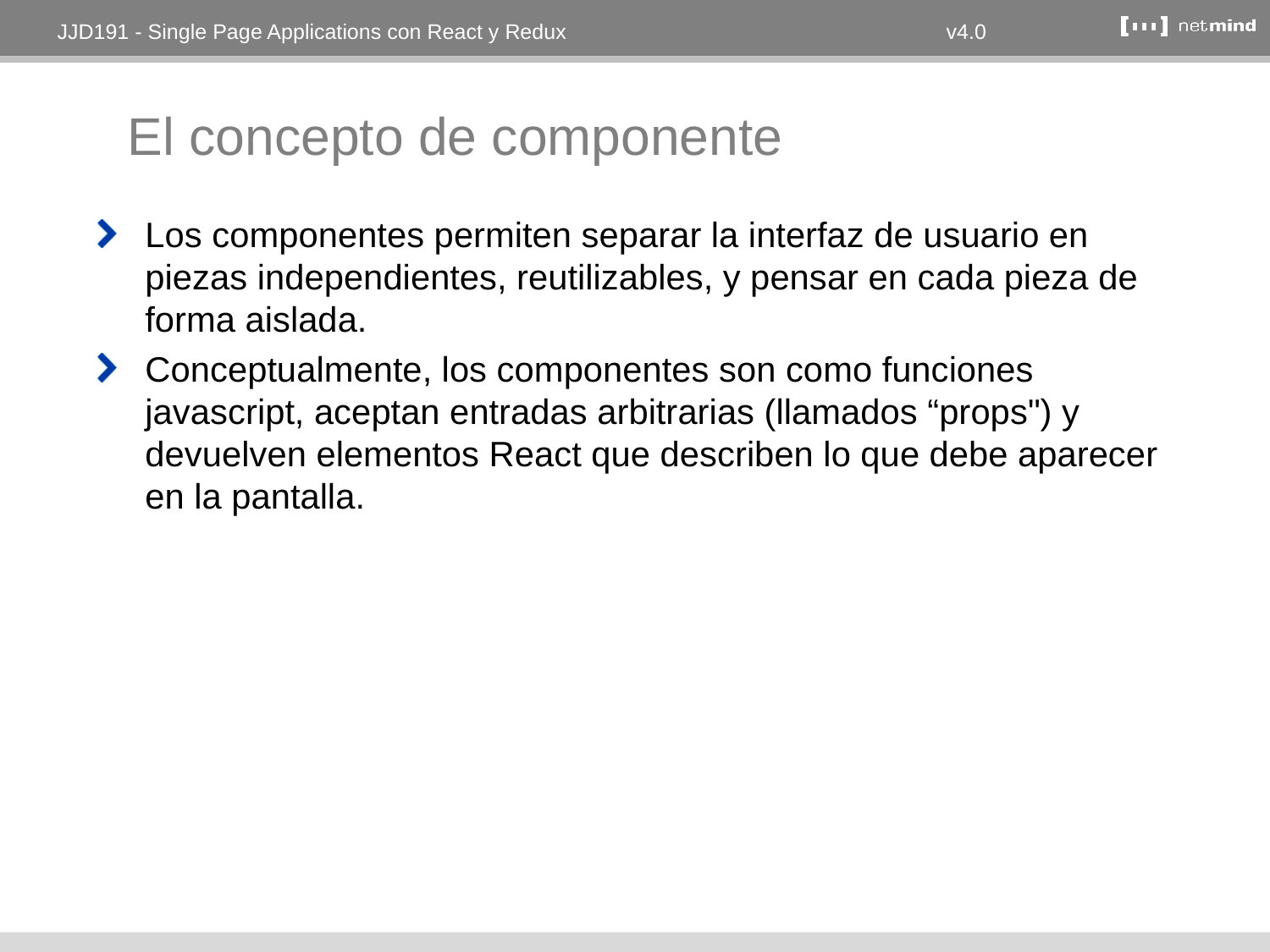

# El concepto de componente
Los componentes permiten separar la interfaz de usuario en piezas independientes, reutilizables, y pensar en cada pieza de forma aislada.
Conceptualmente, los componentes son como funciones javascript, aceptan entradas arbitrarias (llamados “props") y devuelven elementos React que describen lo que debe aparecer en la pantalla.